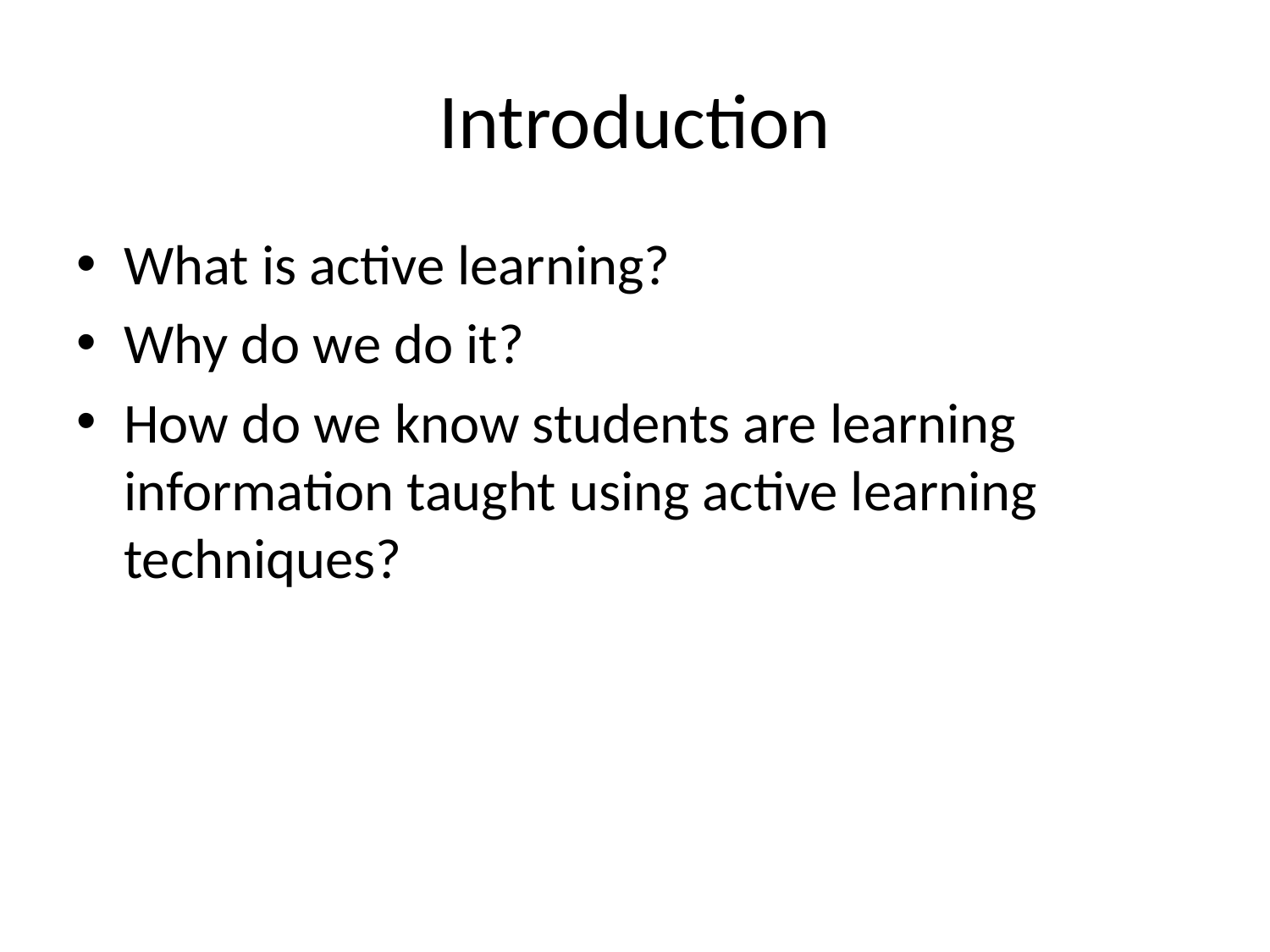

# Introduction
What is active learning?
Why do we do it?
How do we know students are learning information taught using active learning techniques?